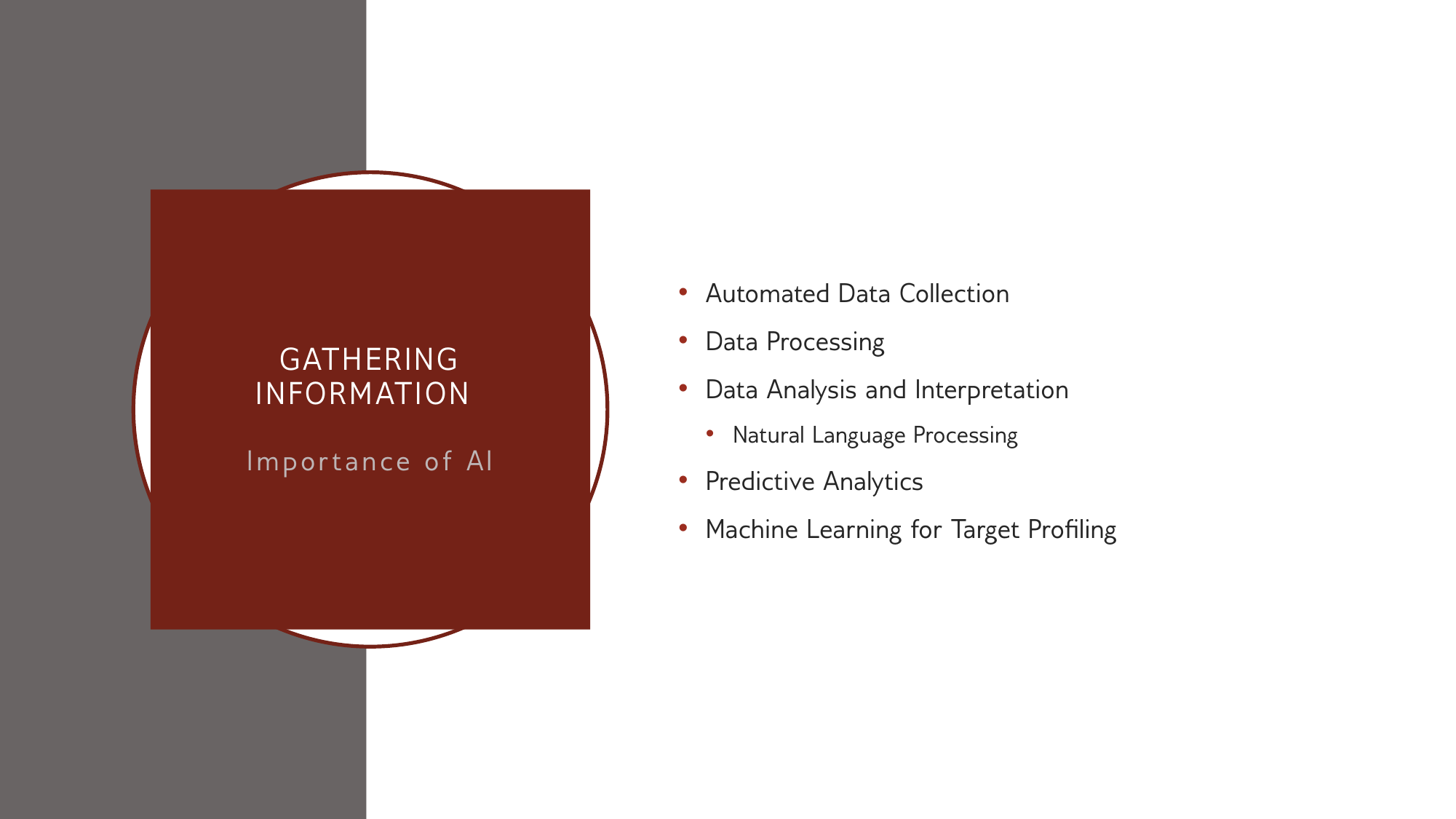

Automated Data Collection
Data Processing
Data Analysis and Interpretation
Natural Language Processing
Predictive Analytics
Machine Learning for Target Profiling

# Gathering Information Importance of AI